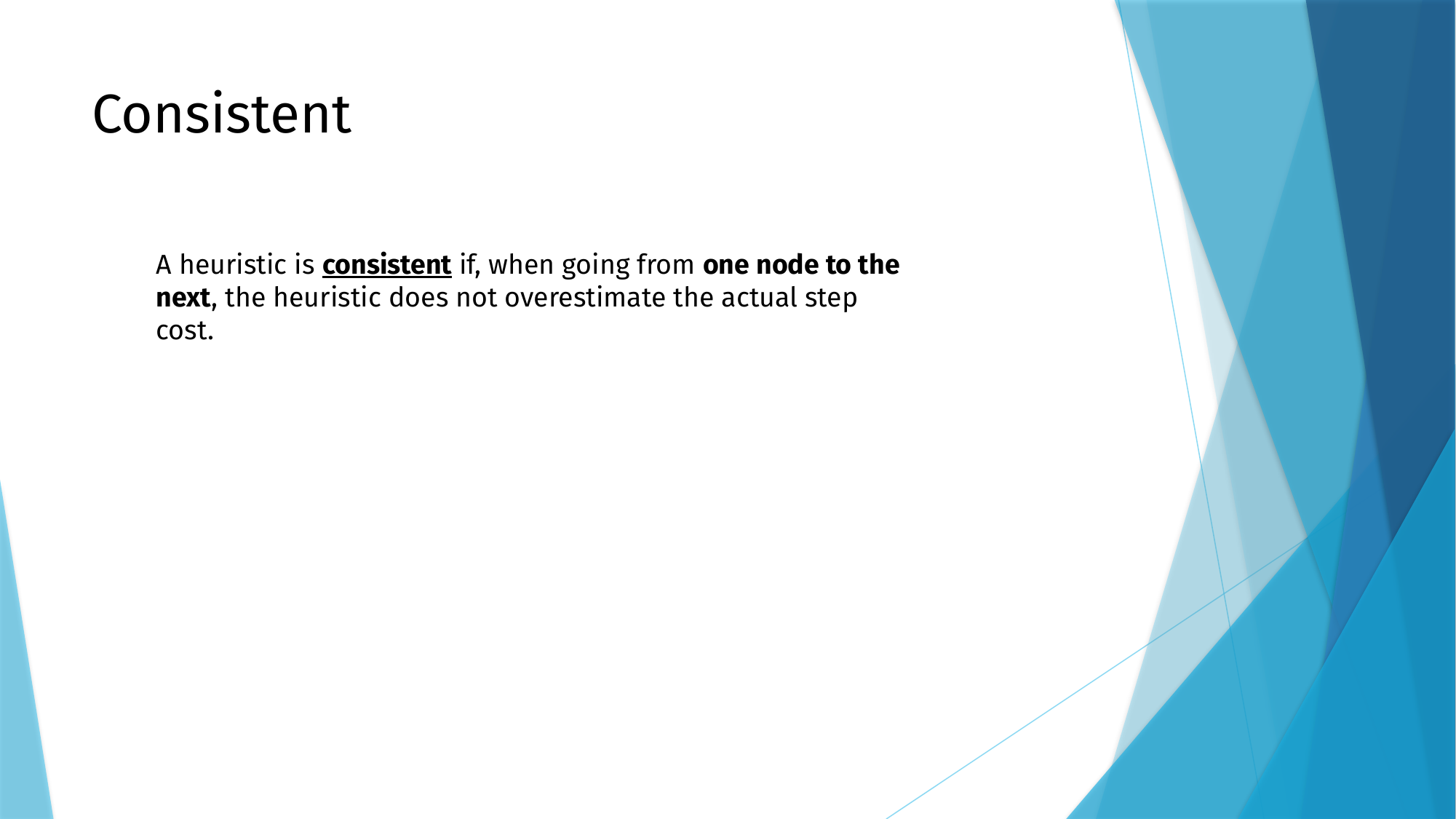

# Consistent
A heuristic is consistent if, when going from one node to the next, the heuristic does not overestimate the actual step cost.